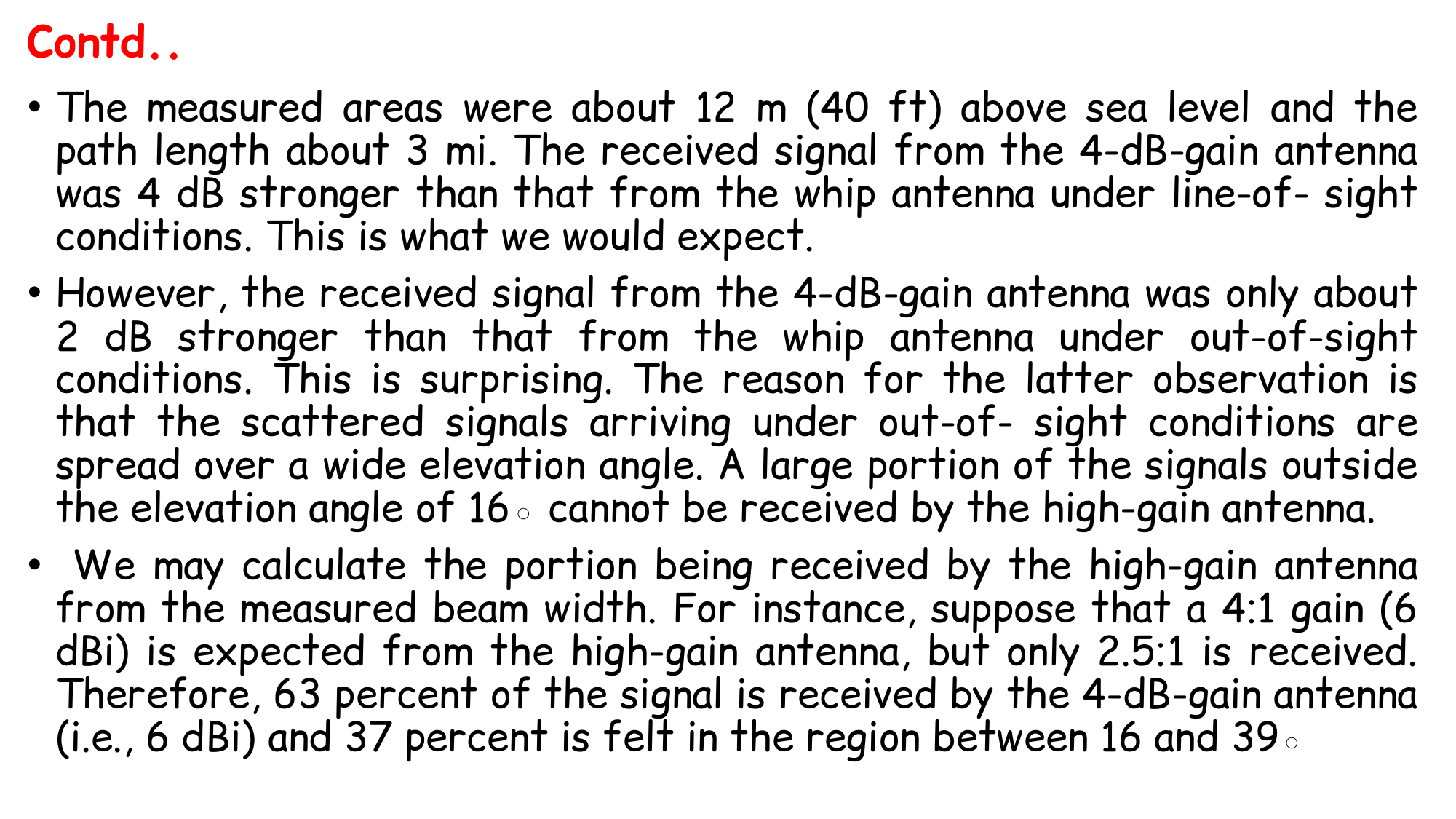

# Contd..
The measured areas were about 12 m (40 ft) above sea level and the path length about 3 mi. The received signal from the 4-dB-gain antenna was 4 dB stronger than that from the whip antenna under line-of- sight conditions. This is what we would expect.
However, the received signal from the 4-dB-gain antenna was only about 2 dB stronger than that from the whip antenna under out-of-sight conditions. This is surprising. The reason for the latter observation is that the scattered signals arriving under out-of- sight conditions are spread over a wide elevation angle. A large portion of the signals outside the elevation angle of 16◦ cannot be received by the high-gain antenna.
 We may calculate the portion being received by the high-gain antenna from the measured beam width. For instance, suppose that a 4:1 gain (6 dBi) is expected from the high-gain antenna, but only 2.5:1 is received. Therefore, 63 percent of the signal is received by the 4-dB-gain antenna (i.e., 6 dBi) and 37 percent is felt in the region between 16 and 39◦